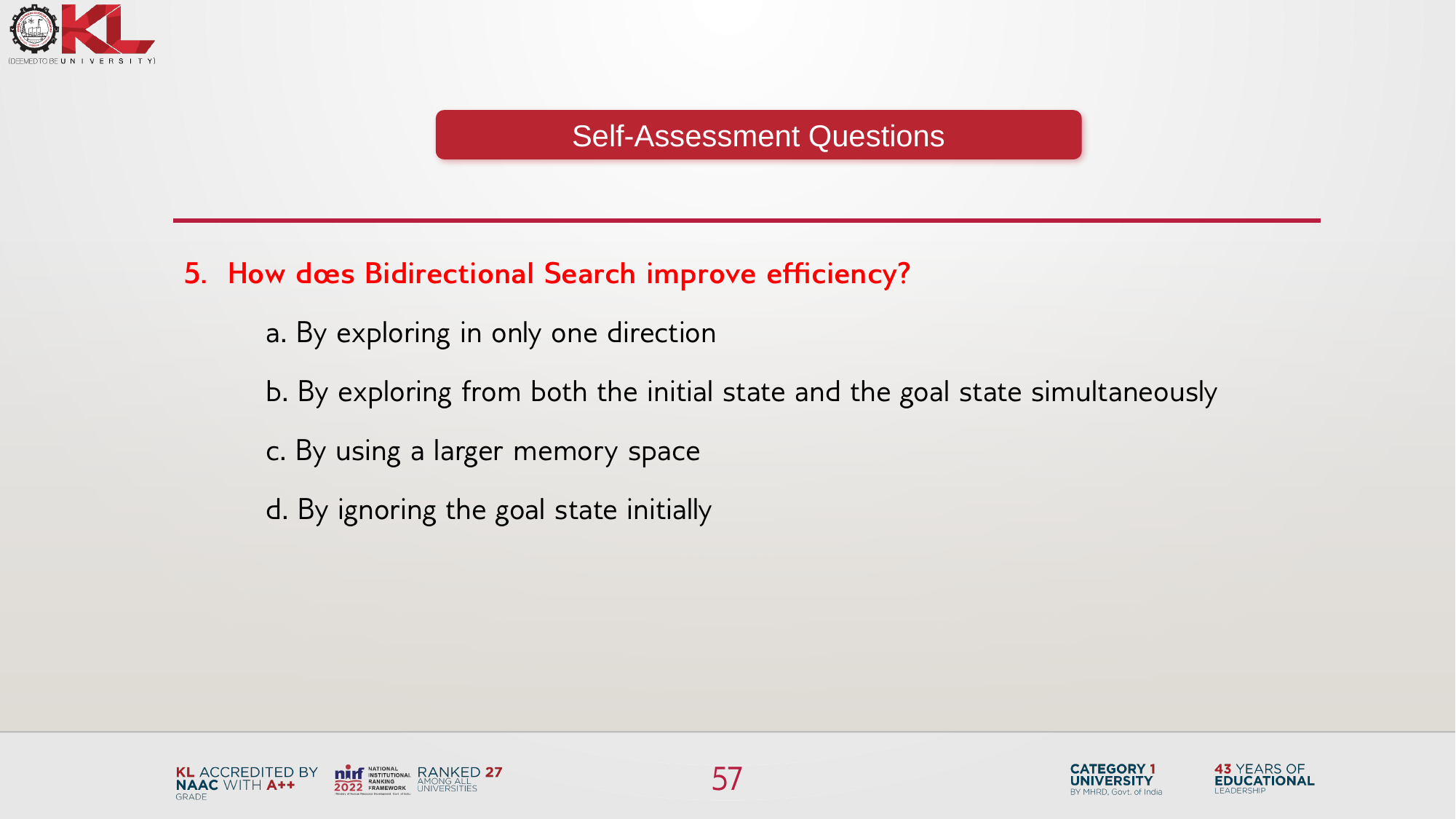

Self-Assessment Questions
5.  How does Bidirectional Search improve efficiency?
         a. By exploring in only one direction
         b. By exploring from both the initial state and the goal state simultaneously
         c. By using a larger memory space
         d. By ignoring the goal state initially
57